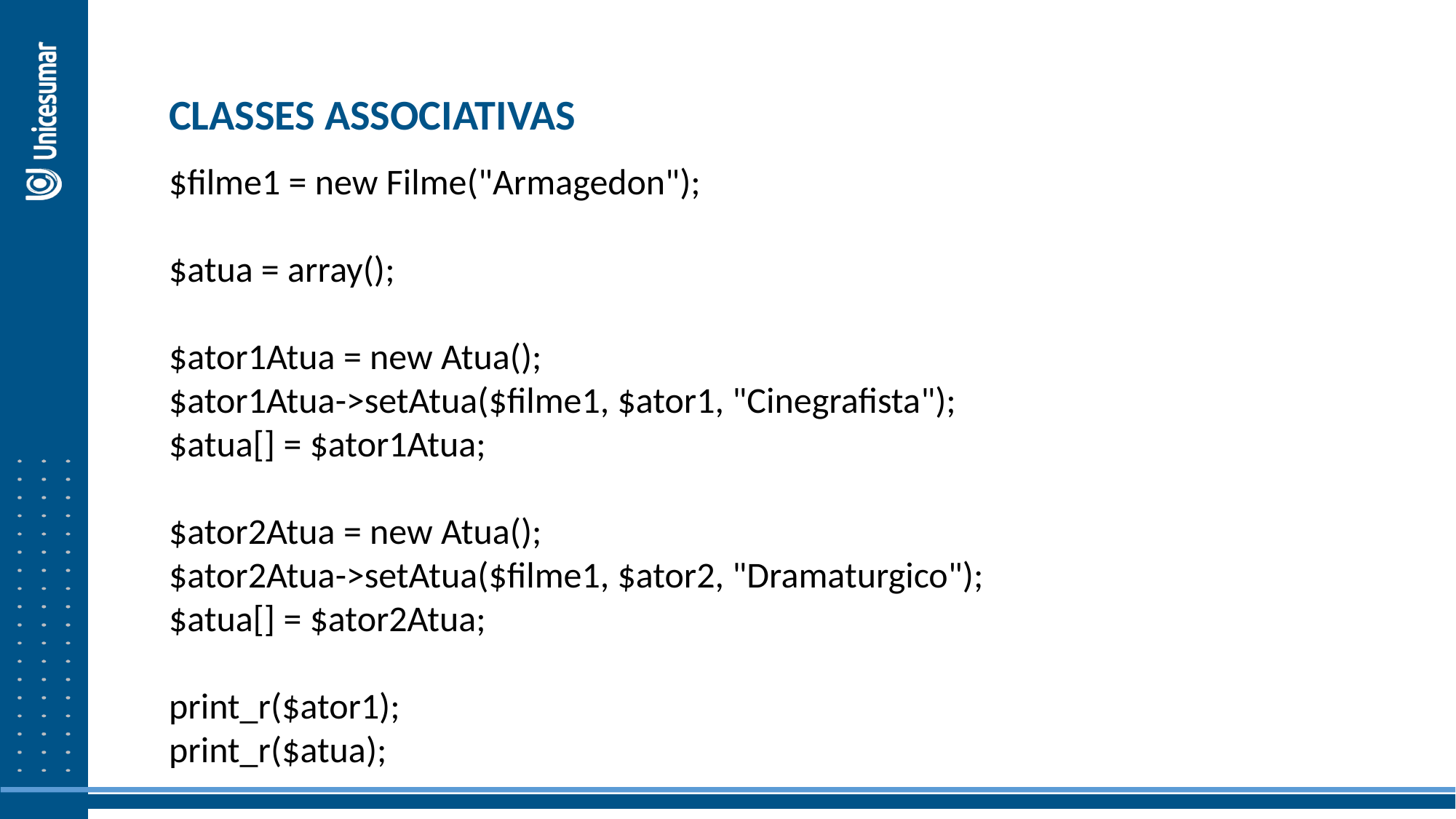

CLASSES ASSOCIATIVAS
$filme1 = new Filme("Armagedon");

$atua = array();

$ator1Atua = new Atua();
$ator1Atua->setAtua($filme1, $ator1, "Cinegrafista");
$atua[] = $ator1Atua;

$ator2Atua = new Atua();
$ator2Atua->setAtua($filme1, $ator2, "Dramaturgico");
$atua[] = $ator2Atua;

print_r($ator1);
print_r($atua);